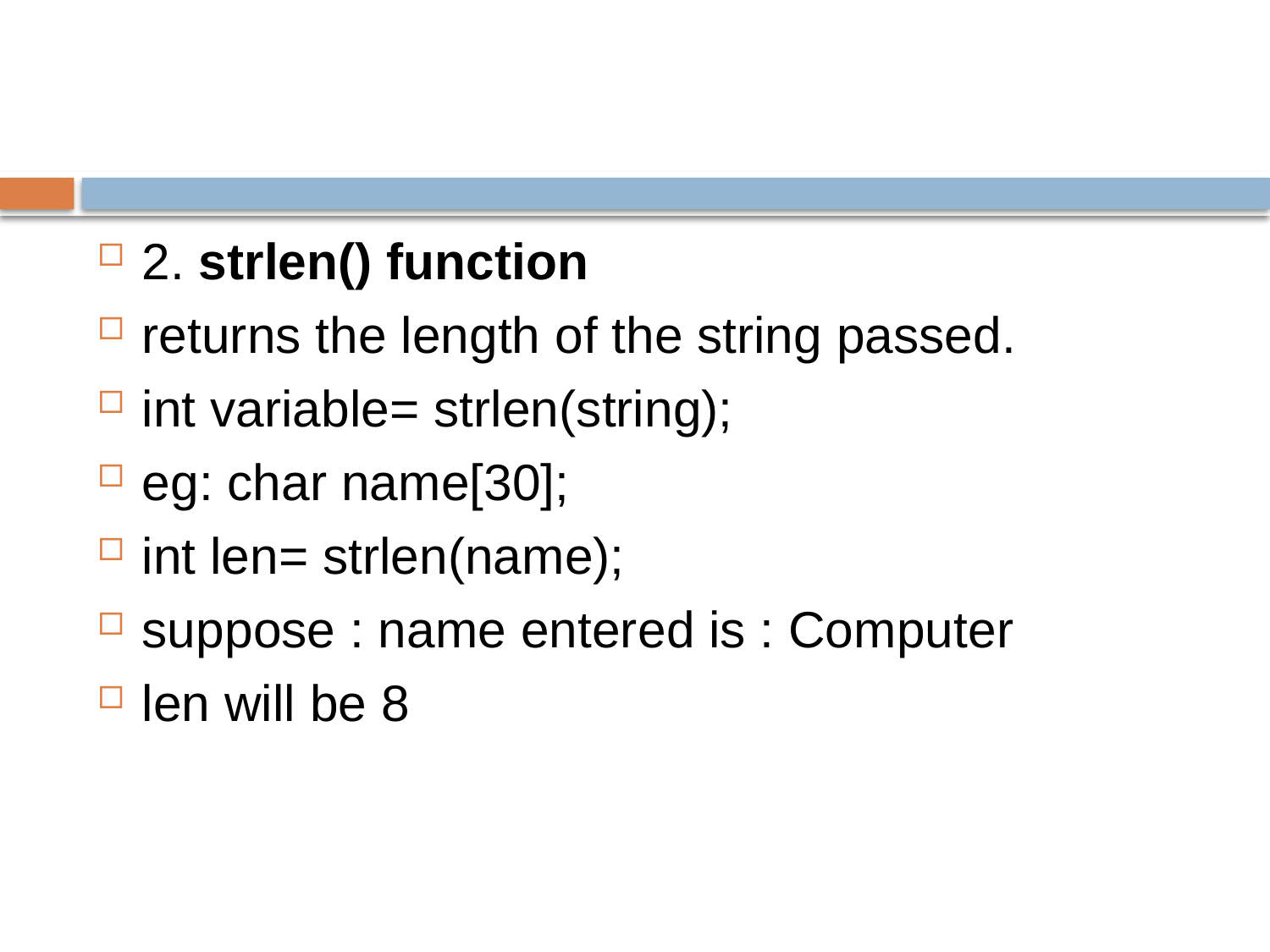

#
2. strlen() function
returns the length of the string passed.
int variable= strlen(string);
eg: char name[30];
int len= strlen(name);
suppose : name entered is : Computer
len will be 8